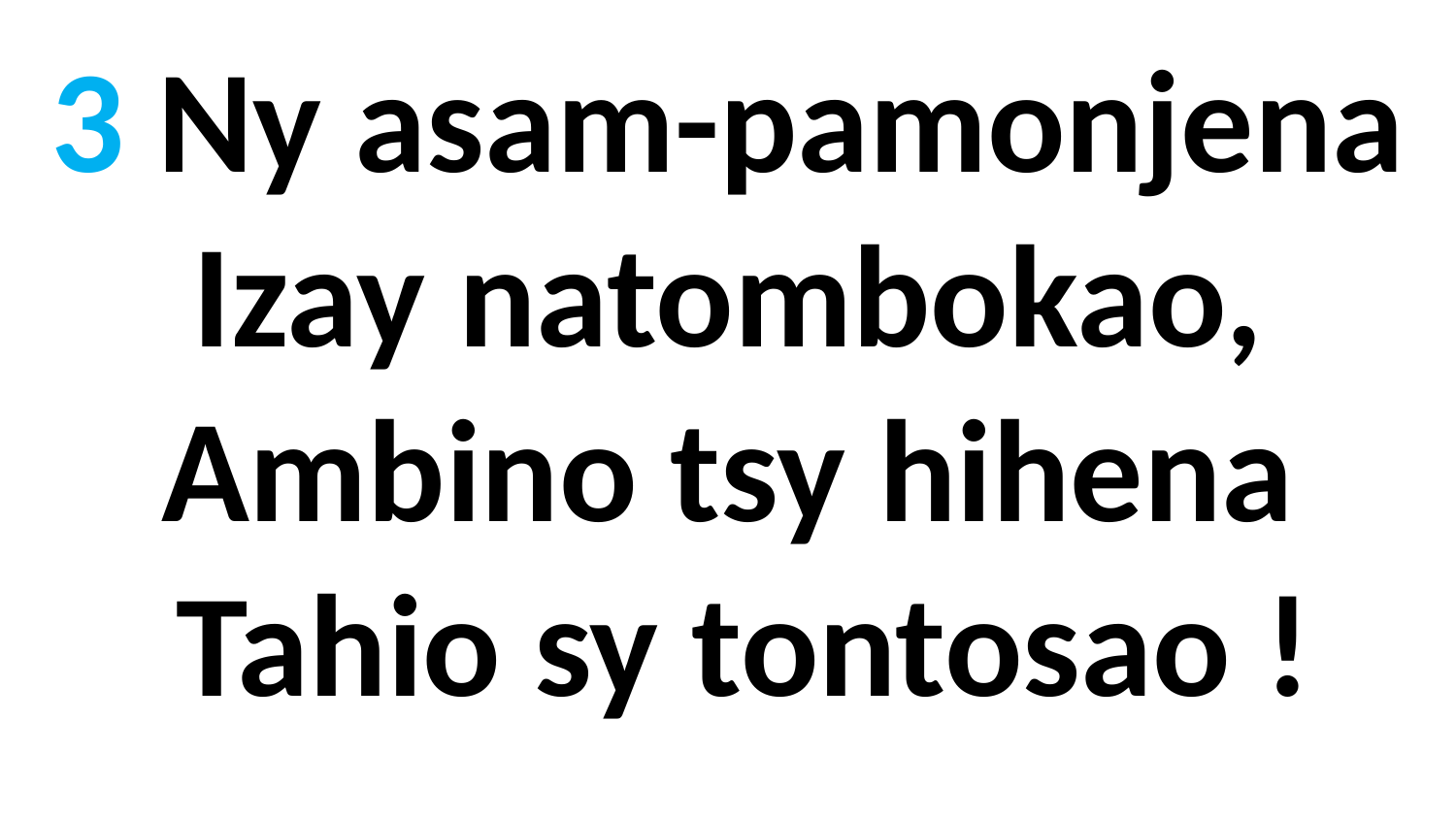

3 Ny asam-pamonjena
Izay natombokao,
Ambino tsy hihena
 Tahio sy tontosao !